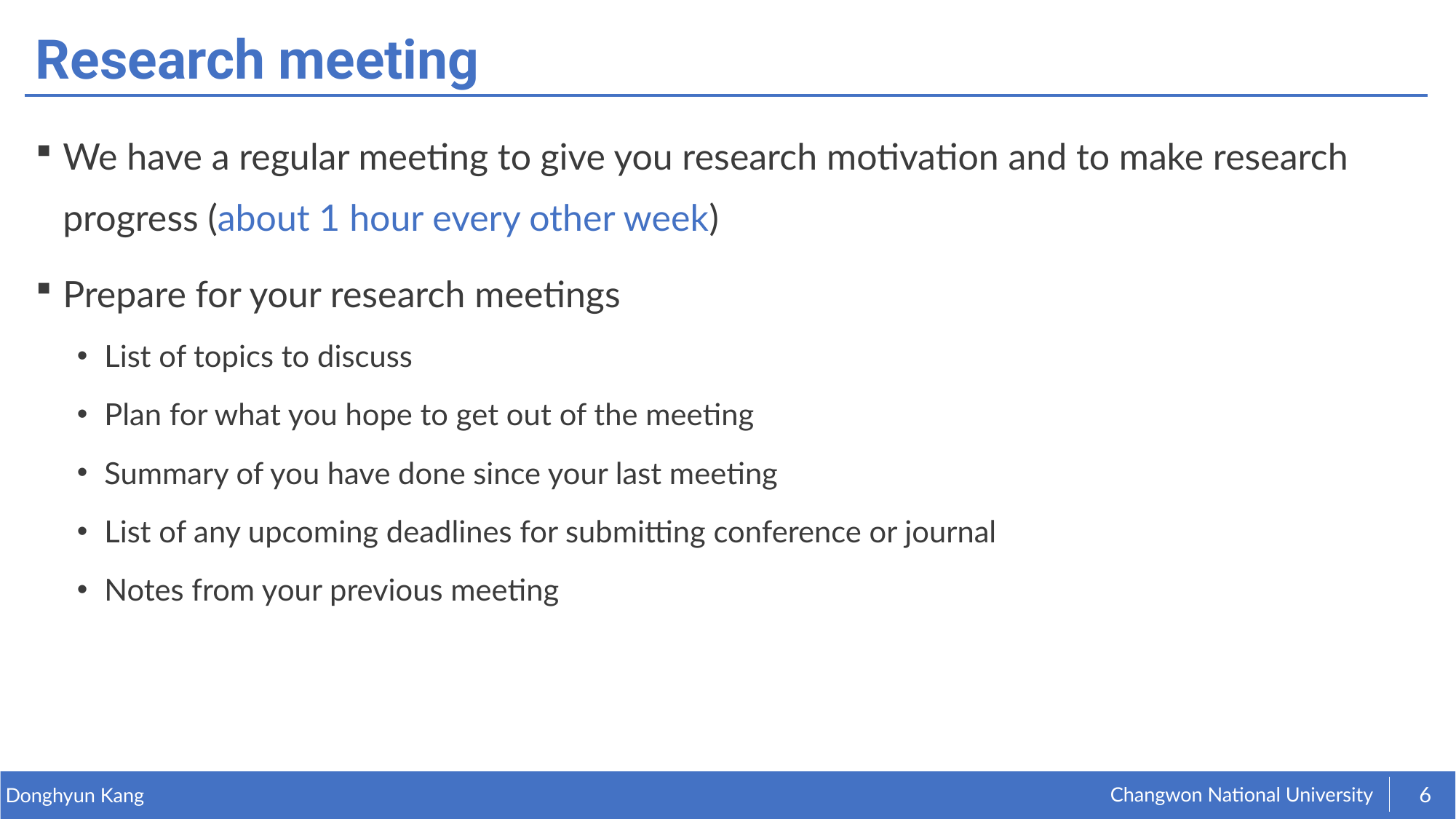

# Research meeting
We have a regular meeting to give you research motivation and to make research progress (about 1 hour every other week)
Prepare for your research meetings
List of topics to discuss
Plan for what you hope to get out of the meeting
Summary of you have done since your last meeting
List of any upcoming deadlines for submitting conference or journal
Notes from your previous meeting

6